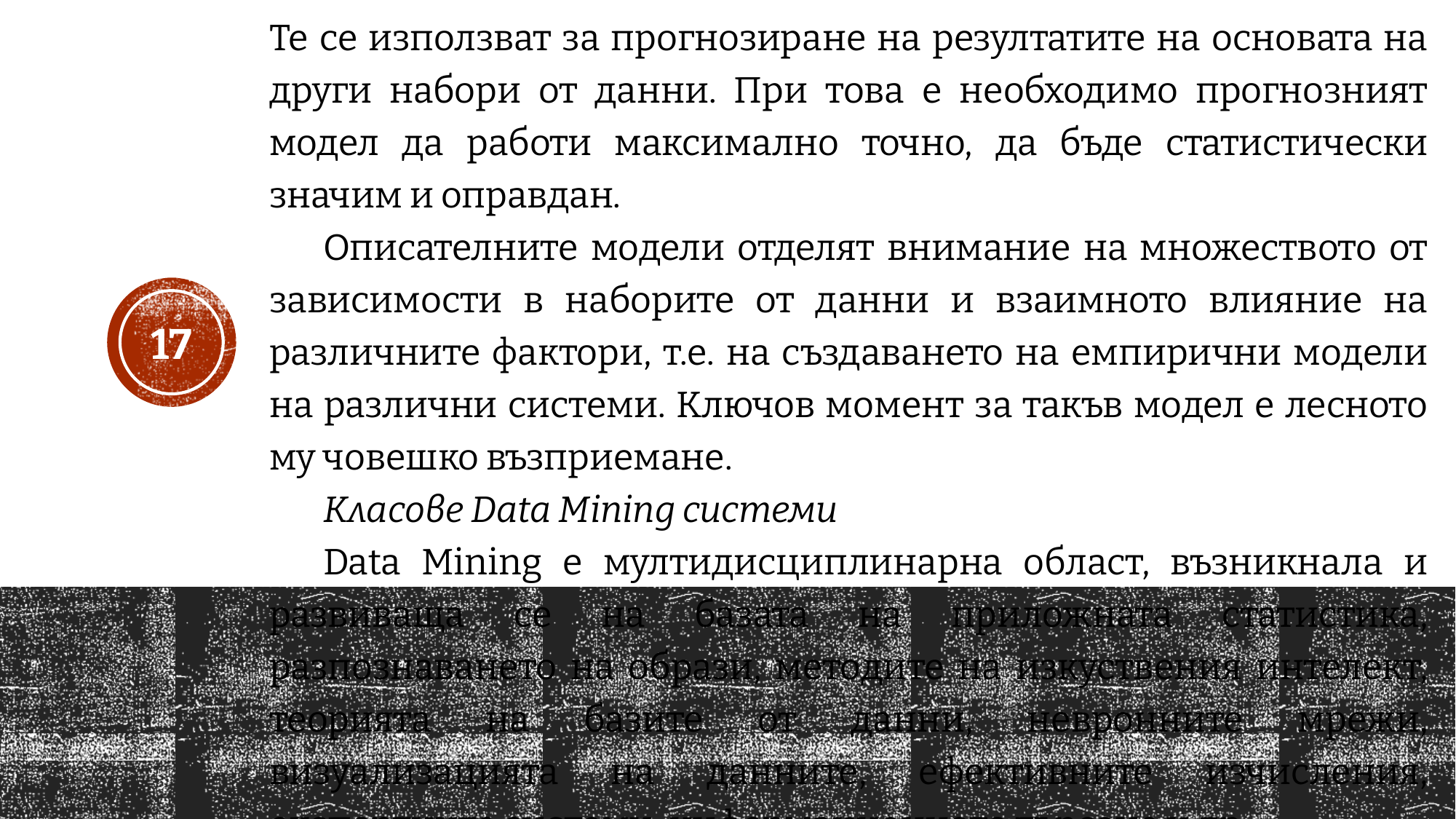

Те се използват за прогнозиране на резултатите на основата на други набори от данни. При това е необходимо прогнозният модел да работи максимално точно, да бъде статистически значим и оправдан.
Описателните модели отделят внимание на множеството от зависимости в наборите от данни и взаимното влияние на различните фактори, т.е. на създаването на емпирични модели на различни системи. Ключов момент за такъв модел е лесното му човешко възприемане.
Класове Data Mining системи
Data Mining е мултидисциплинарна област, възникнала и развиваща се на базата на приложната статистика, разпознаването на образи, методите на изкуствения интелект, теорията на базите от данни, невронните мрежи, визуализацията на данните, ефективните изчисления, експертните системи, информационното търсене и др.
17